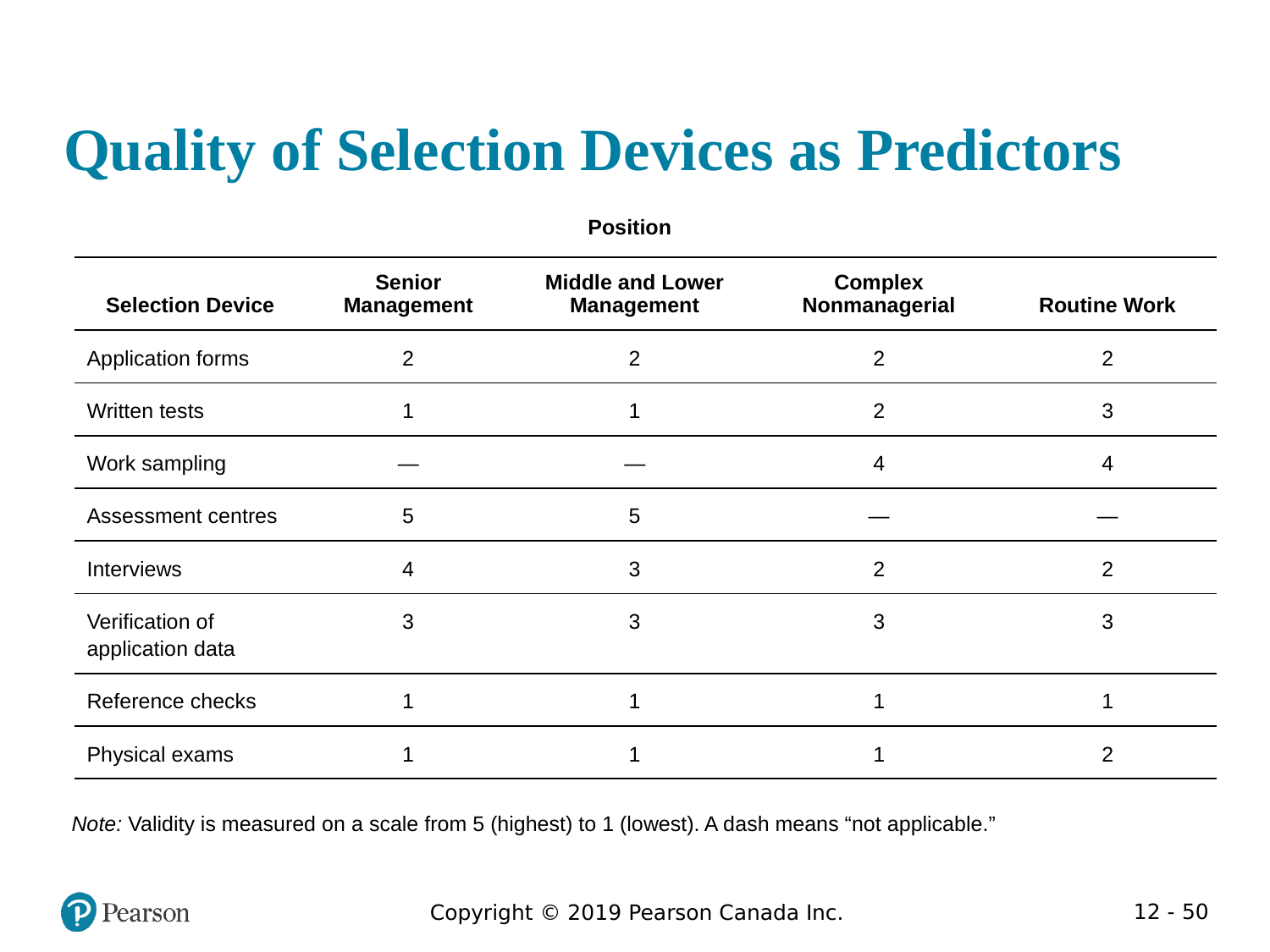

# Quality of Selection Devices as Predictors
| Position |
| --- |
| Selection Device | Senior Management | Middle and Lower Management | Complex Nonmanagerial | Routine Work |
| --- | --- | --- | --- | --- |
| Application forms | 2 | 2 | 2 | 2 |
| Written tests | 1 | 1 | 2 | 3 |
| Work sampling | — | — | 4 | 4 |
| Assessment centres | 5 | 5 | — | — |
| Interviews | 4 | 3 | 2 | 2 |
| Verification of application data | 3 | 3 | 3 | 3 |
| Reference checks | 1 | 1 | 1 | 1 |
| Physical exams | 1 | 1 | 1 | 2 |
Note: Validity is measured on a scale from 5 (highest) to 1 (lowest). A dash means “not applicable.”